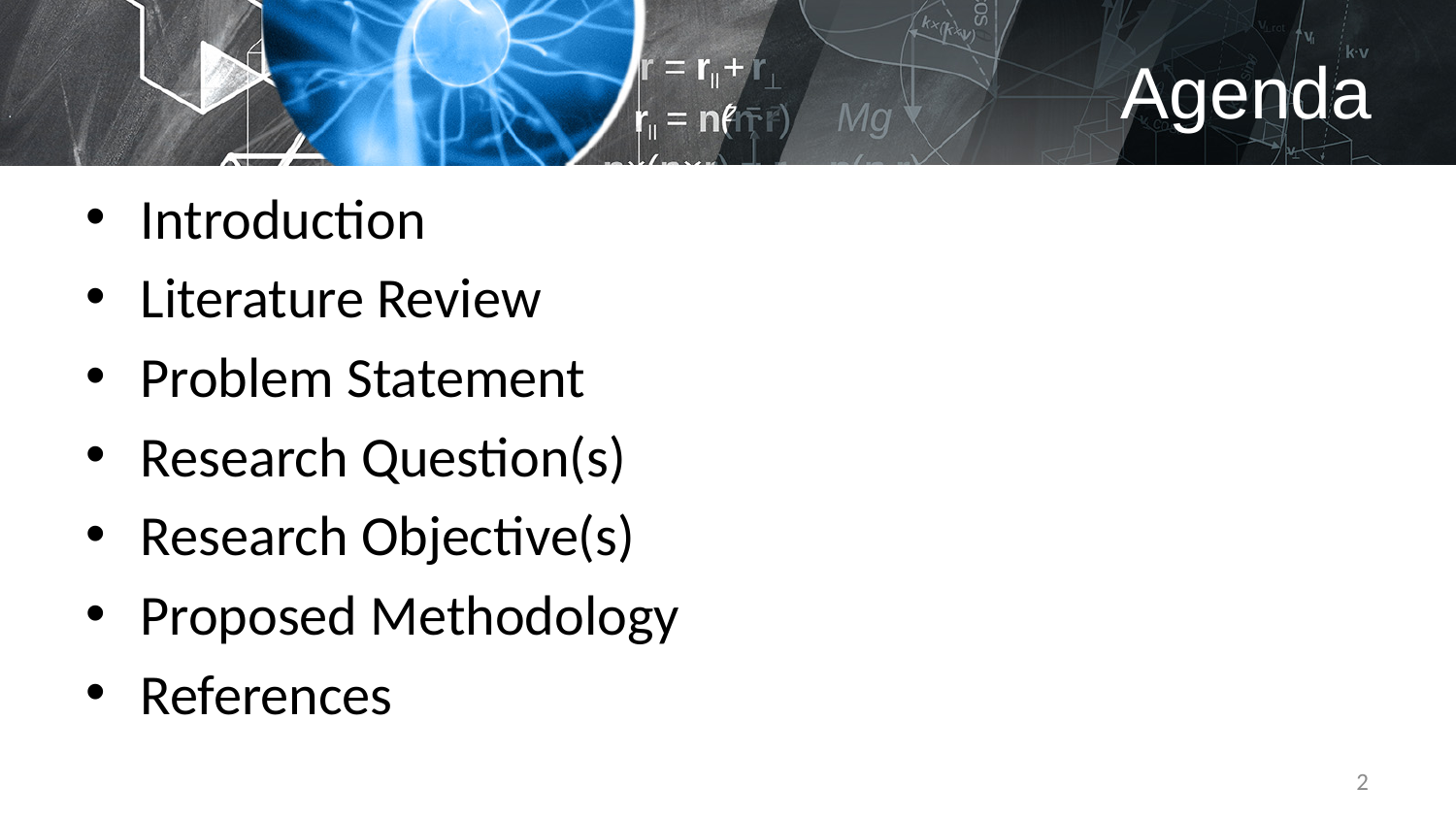

# Agenda
Introduction
Literature Review
Problem Statement
Research Question(s)
Research Objective(s)
Proposed Methodology
References

2